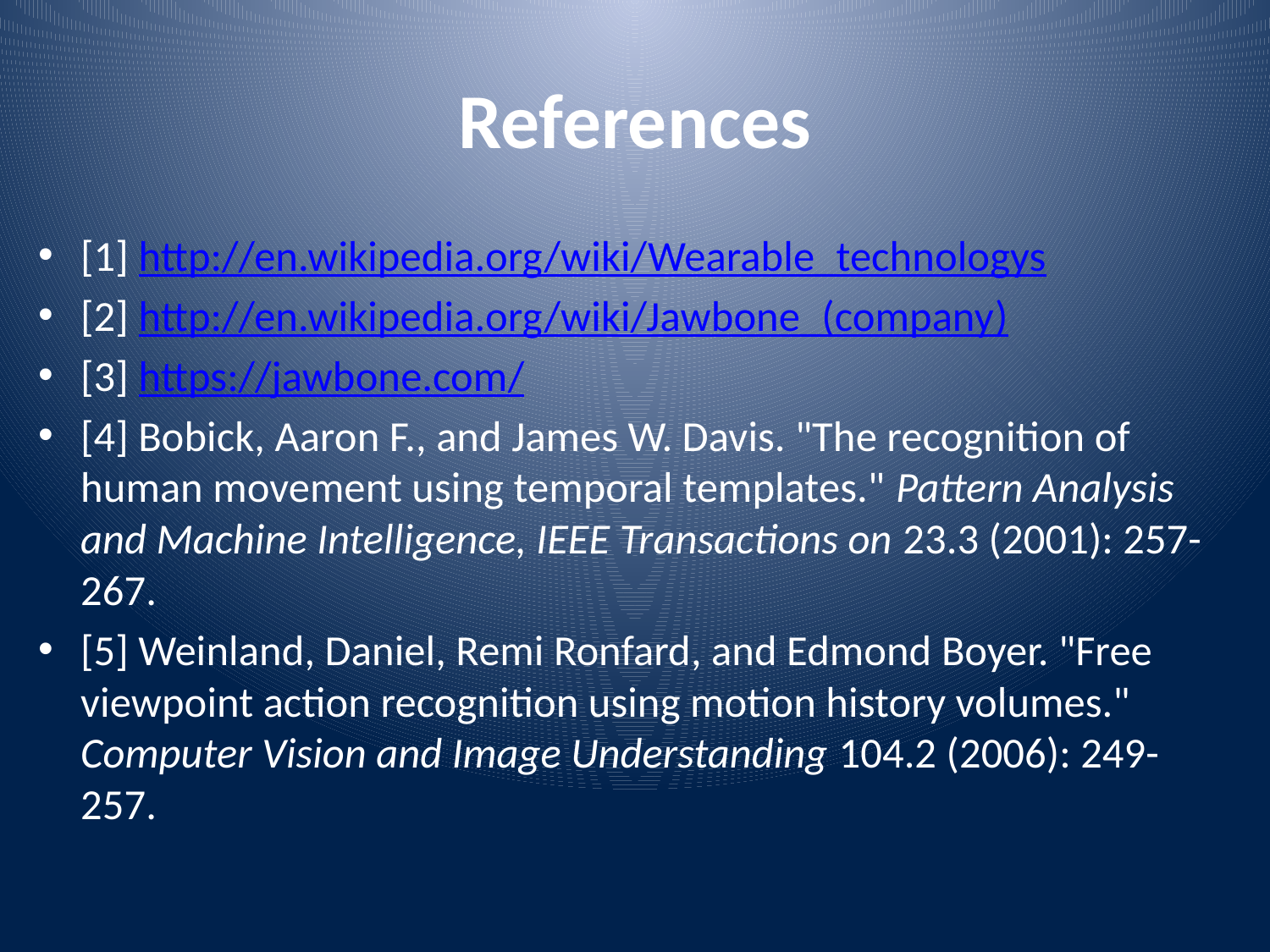

# References
[1] http://en.wikipedia.org/wiki/Wearable_technologys
[2] http://en.wikipedia.org/wiki/Jawbone_(company)
[3] https://jawbone.com/
[4] Bobick, Aaron F., and James W. Davis. "The recognition of human movement using temporal templates." Pattern Analysis and Machine Intelligence, IEEE Transactions on 23.3 (2001): 257-267.
[5] Weinland, Daniel, Remi Ronfard, and Edmond Boyer. "Free viewpoint action recognition using motion history volumes." Computer Vision and Image Understanding 104.2 (2006): 249-257.